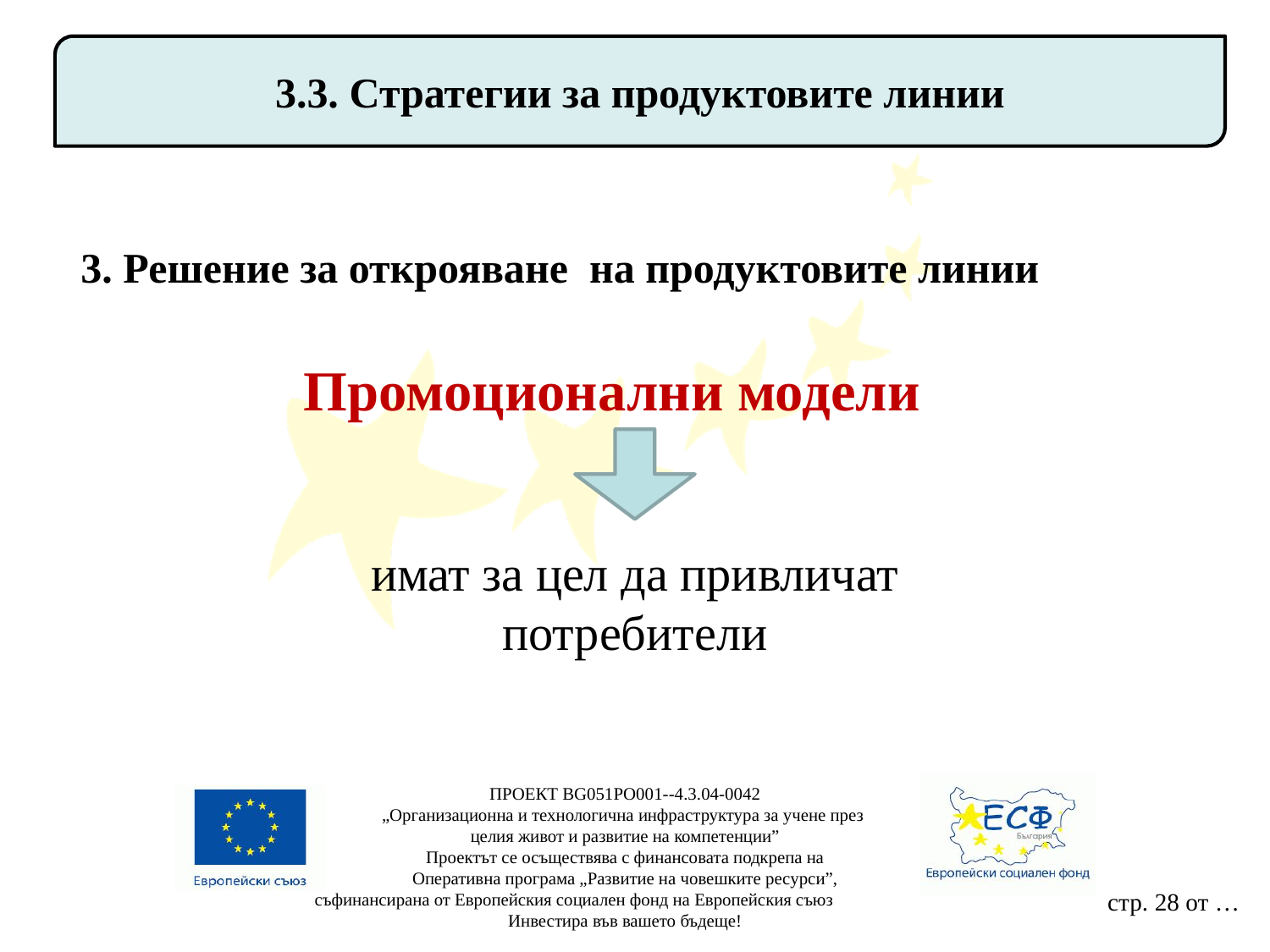

3.3. Стратегии за продуктовите линии
3. Решение за открояване  на продуктовите линии

Промоционални модели

имат за цел да привличат потребители
ПРОЕКТ BG051PO001--4.3.04-0042
„Организационна и технологична инфраструктура за учене през
целия живот и развитие на компетенции”
Проектът се осъществява с финансовата подкрепа на
Оперативна програма „Развитие на човешките ресурси”,
съфинансирана от Европейския социален фонд на Европейския съюз
Инвестира във вашето бъдеще!